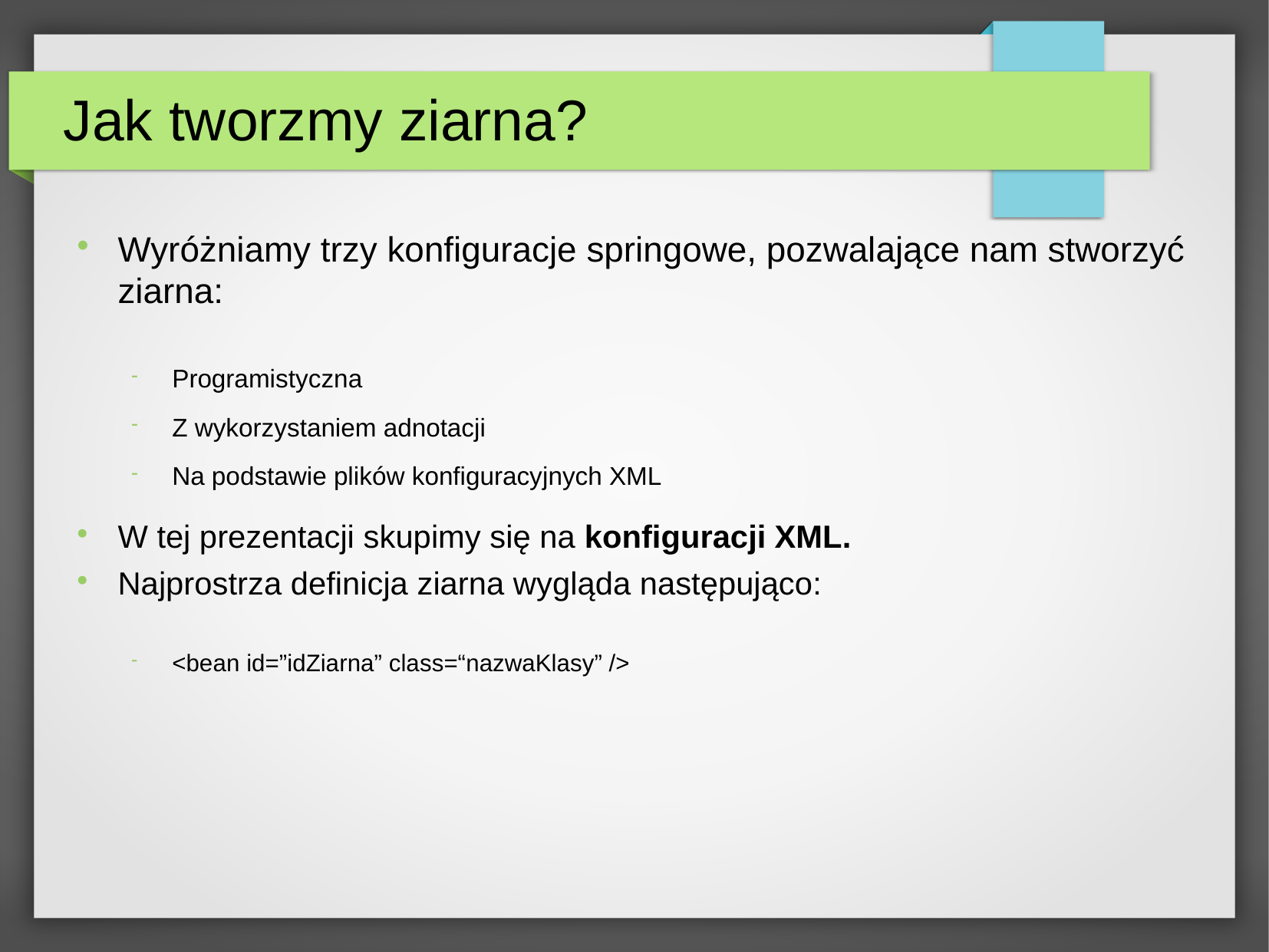

Jak tworzmy ziarna?
Wyróżniamy trzy konfiguracje springowe, pozwalające nam stworzyć ziarna:

Programistyczna
Z wykorzystaniem adnotacji
Na podstawie plików konfiguracyjnych XML
W tej prezentacji skupimy się na konfiguracji XML.
Najprostrza definicja ziarna wygląda następująco:

<bean id=”idZiarna” class=“nazwaKlasy” />